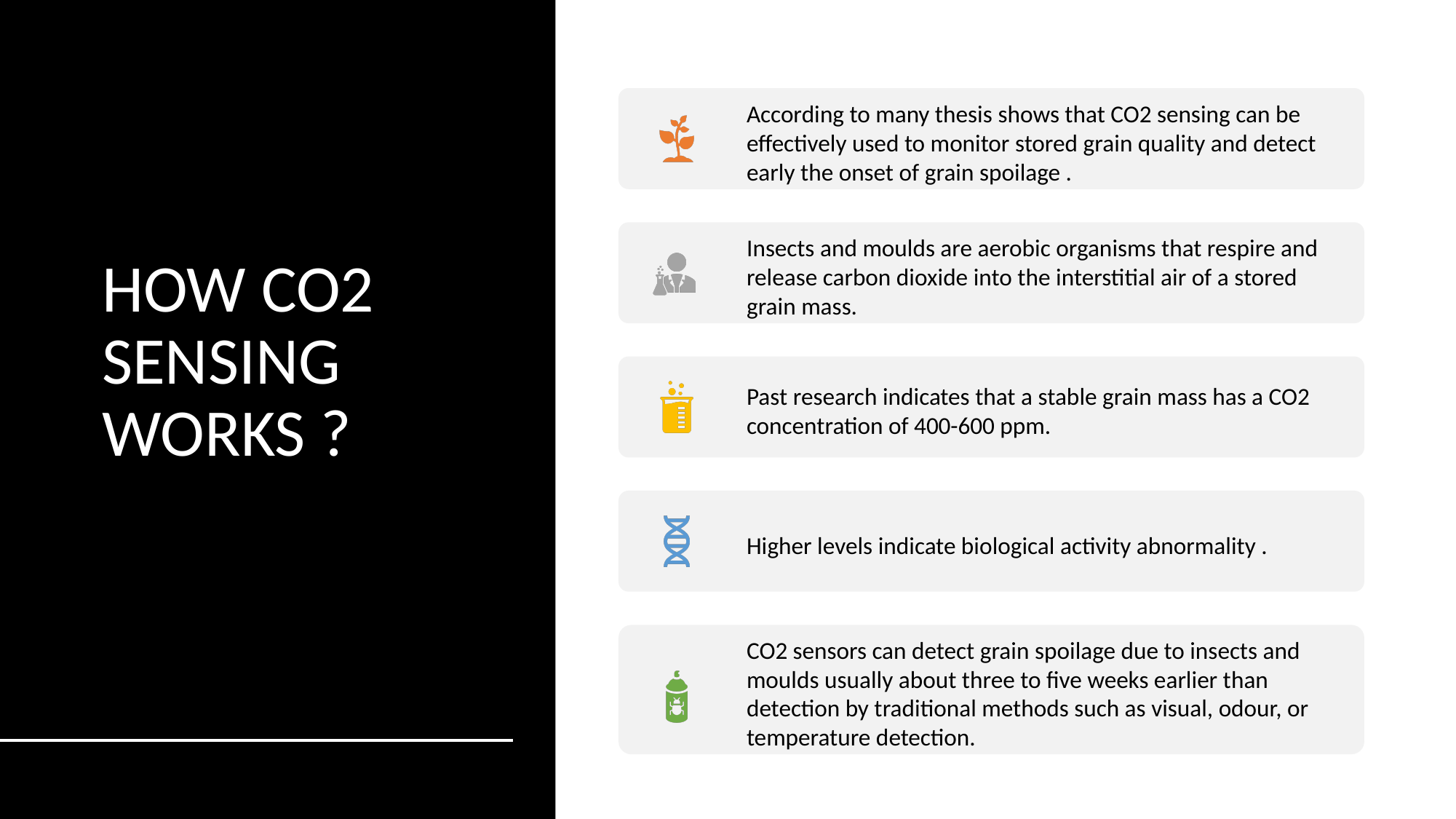

HOW CO2 SENSING WORKS ?
According to many thesis shows that CO2 sensing can be effectively used to monitor stored grain quality and detect early the onset of grain spoilage .
Insects and moulds are aerobic organisms that respire and release carbon dioxide into the interstitial air of a stored grain mass.
Past research indicates that a stable grain mass has a CO2 concentration of 400-600 ppm.
Higher levels indicate biological activity abnormality .
CO2 sensors can detect grain spoilage due to insects and moulds usually about three to five weeks earlier than detection by traditional methods such as visual, odour, or temperature detection.